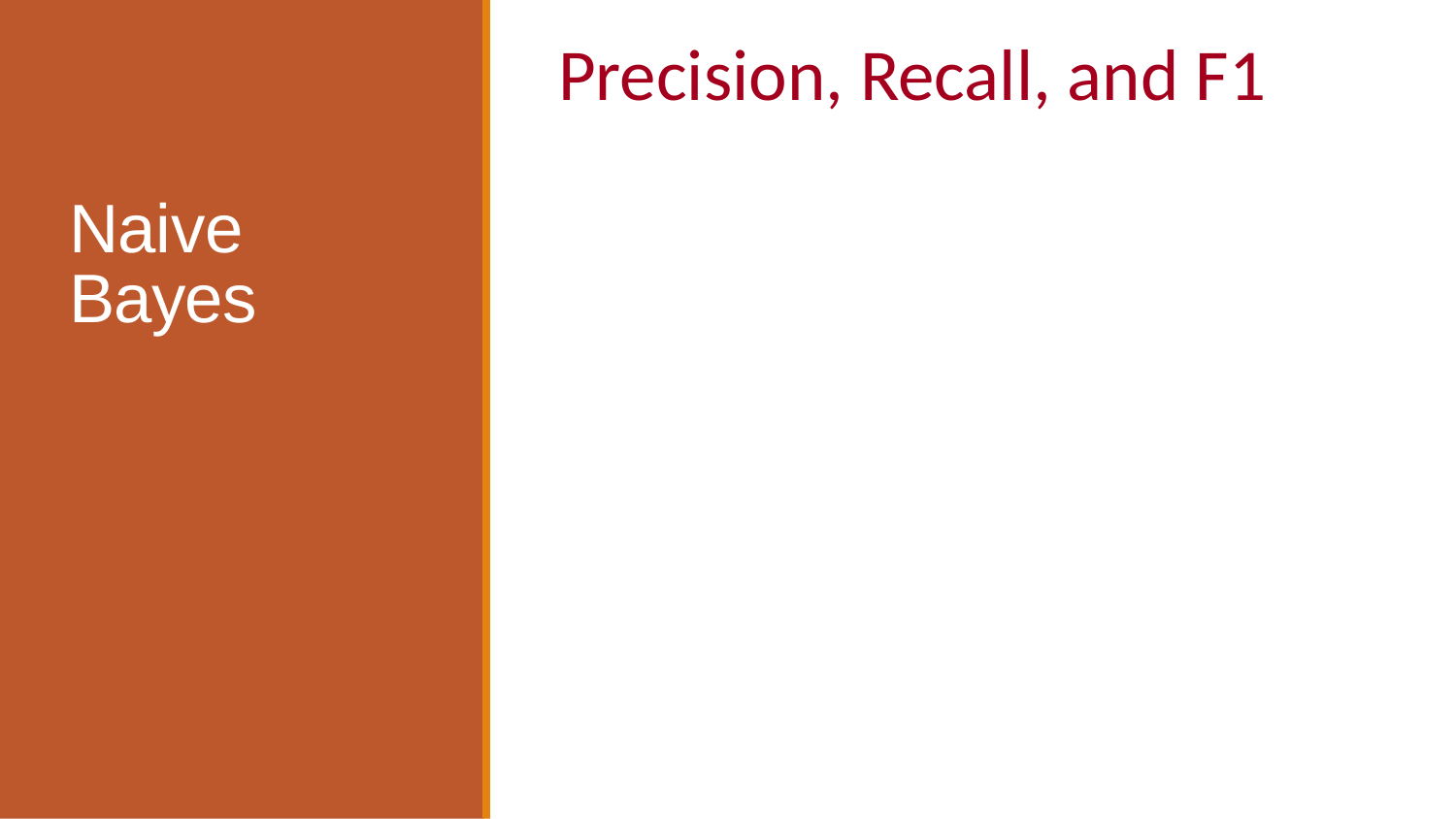

Precision, Recall, and F1
# Naive Bayes